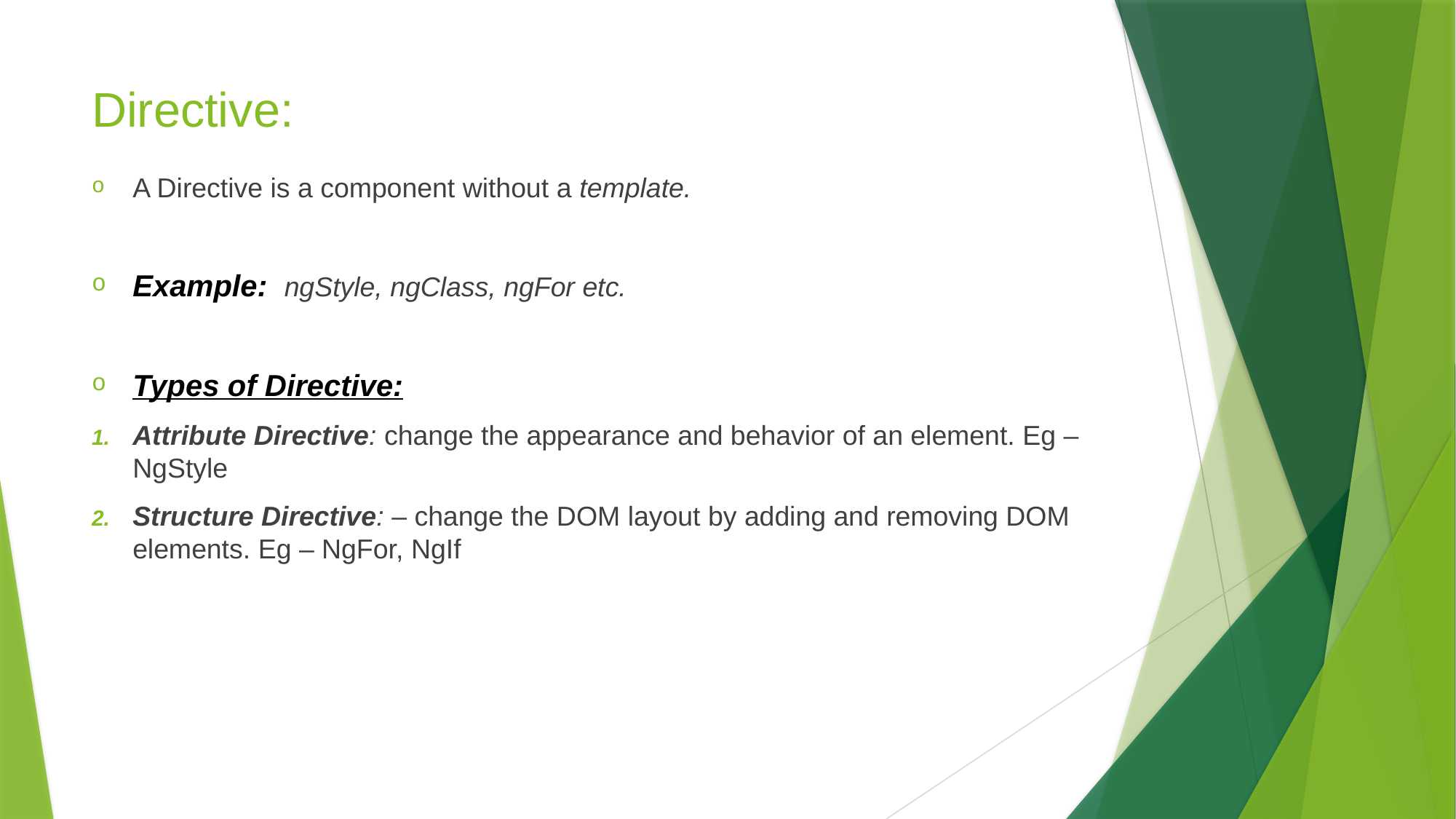

# Directive:
A Directive is a component without a template.

Example:  ngStyle, ngClass, ngFor etc.

Types of Directive:
Attribute Directive: change the appearance and behavior of an element. Eg – NgStyle
Structure Directive: – change the DOM layout by adding and removing DOM elements. Eg – NgFor, NgIf